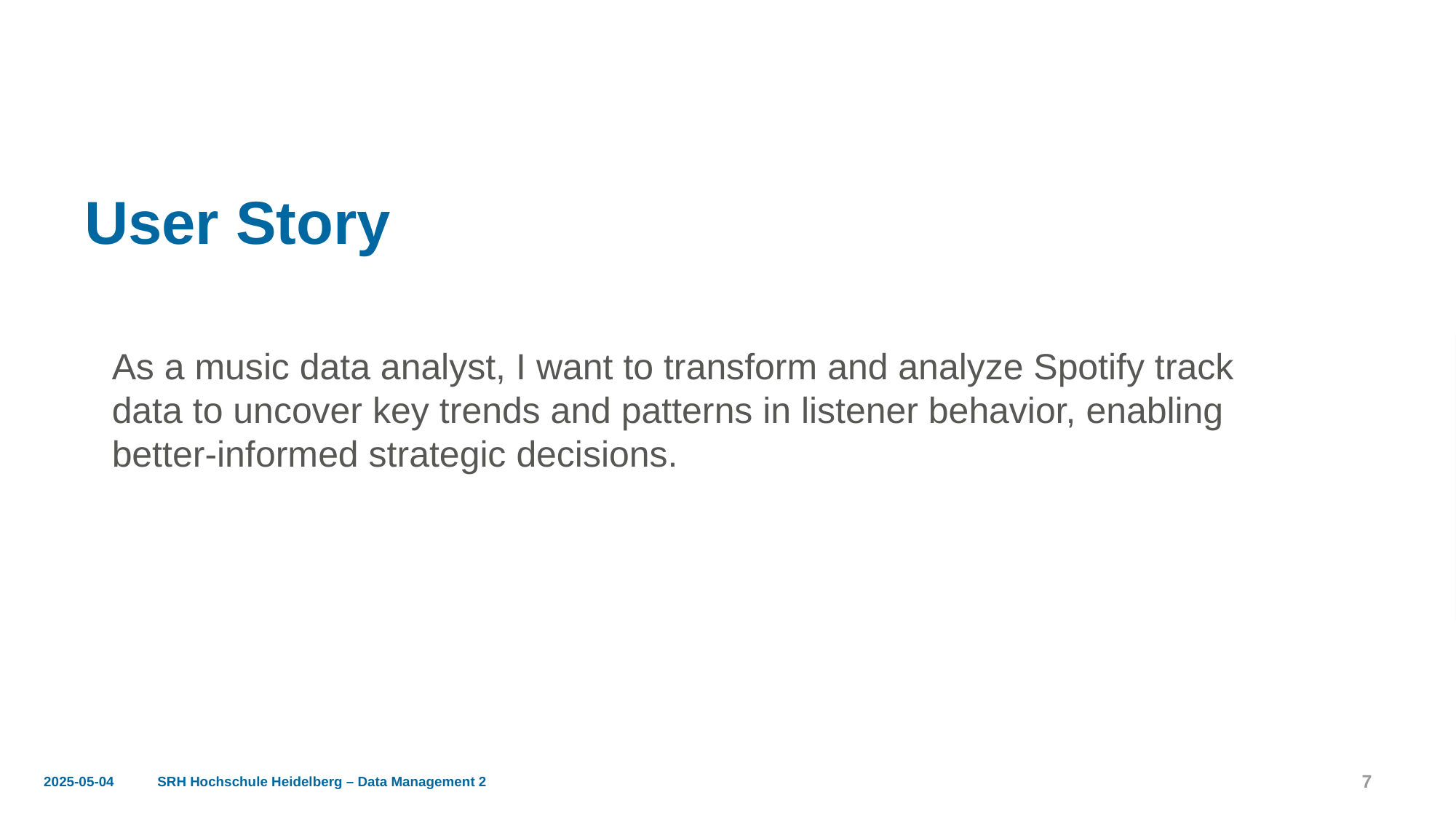

# User Story
As a music data analyst, I want to transform and analyze Spotify track data to uncover key trends and patterns in listener behavior, enabling better-informed strategic decisions.
2025-05-04
SRH Hochschule Heidelberg – Data Management 2
7